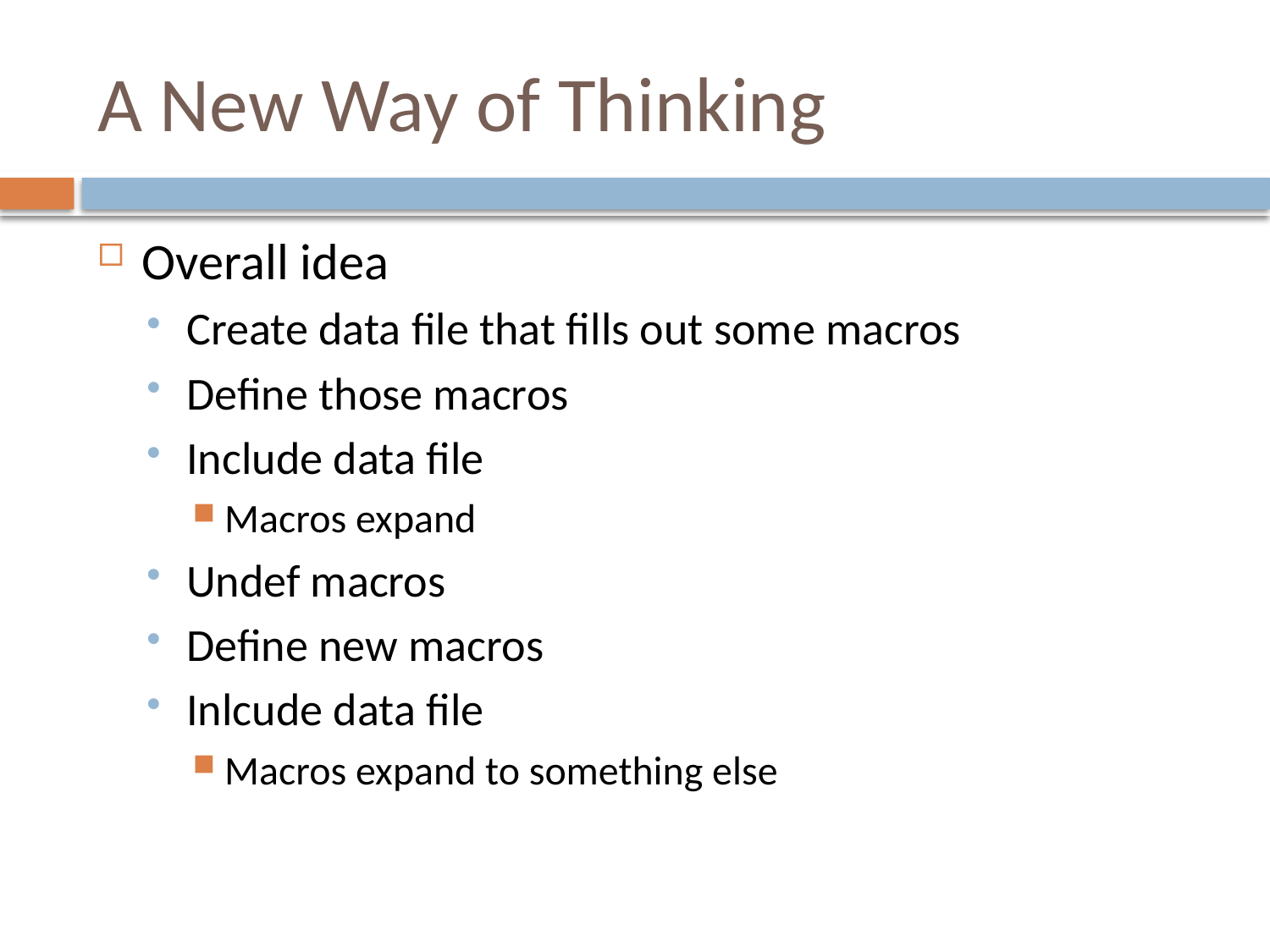

# A New Way of Thinking
Overall idea
Create data file that fills out some macros
Define those macros
Include data file
Macros expand
Undef macros
Define new macros
Inlcude data file
Macros expand to something else